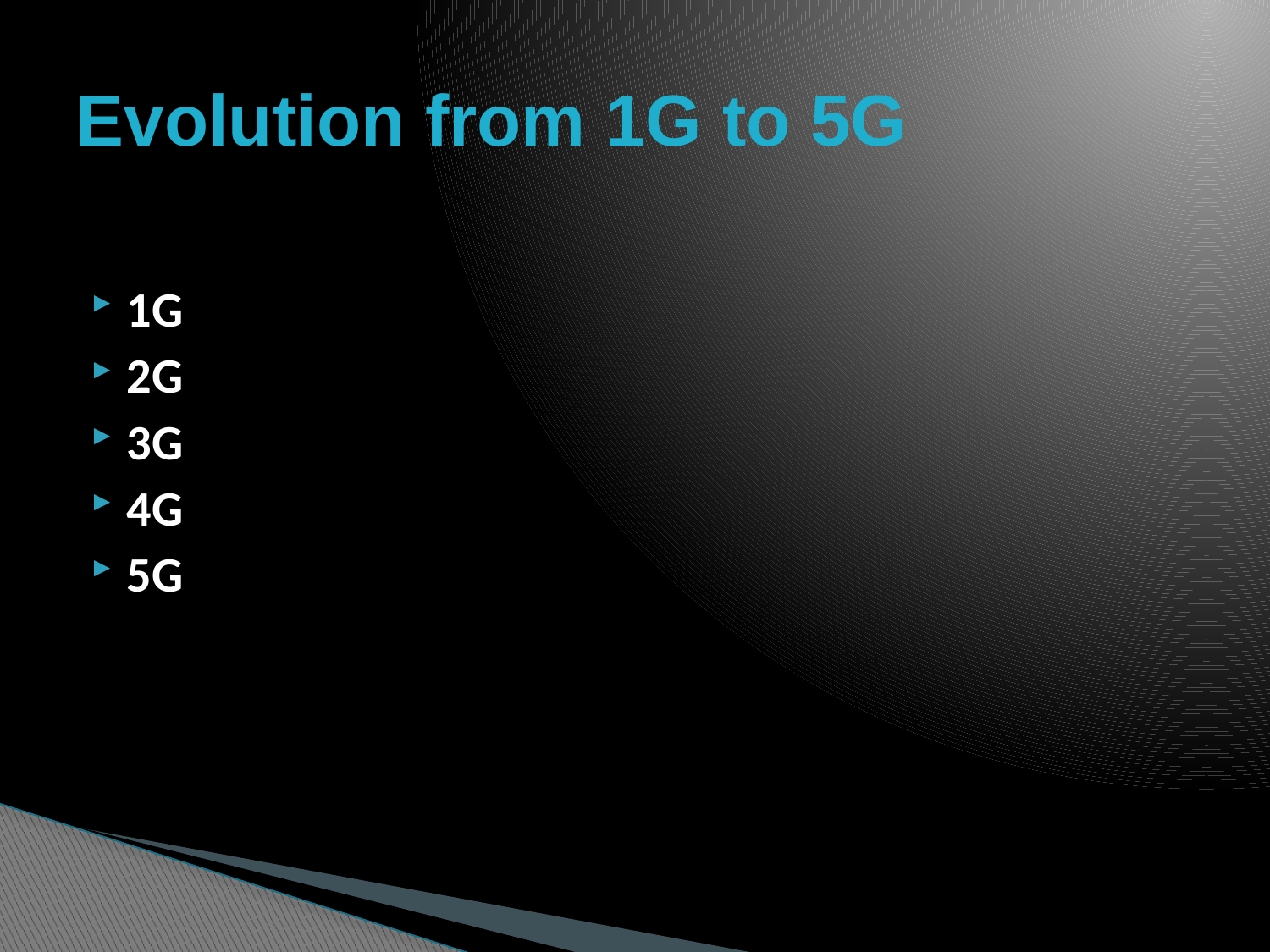

# Evolution from 1G to 5G

1G
2G
3G
4G
5G